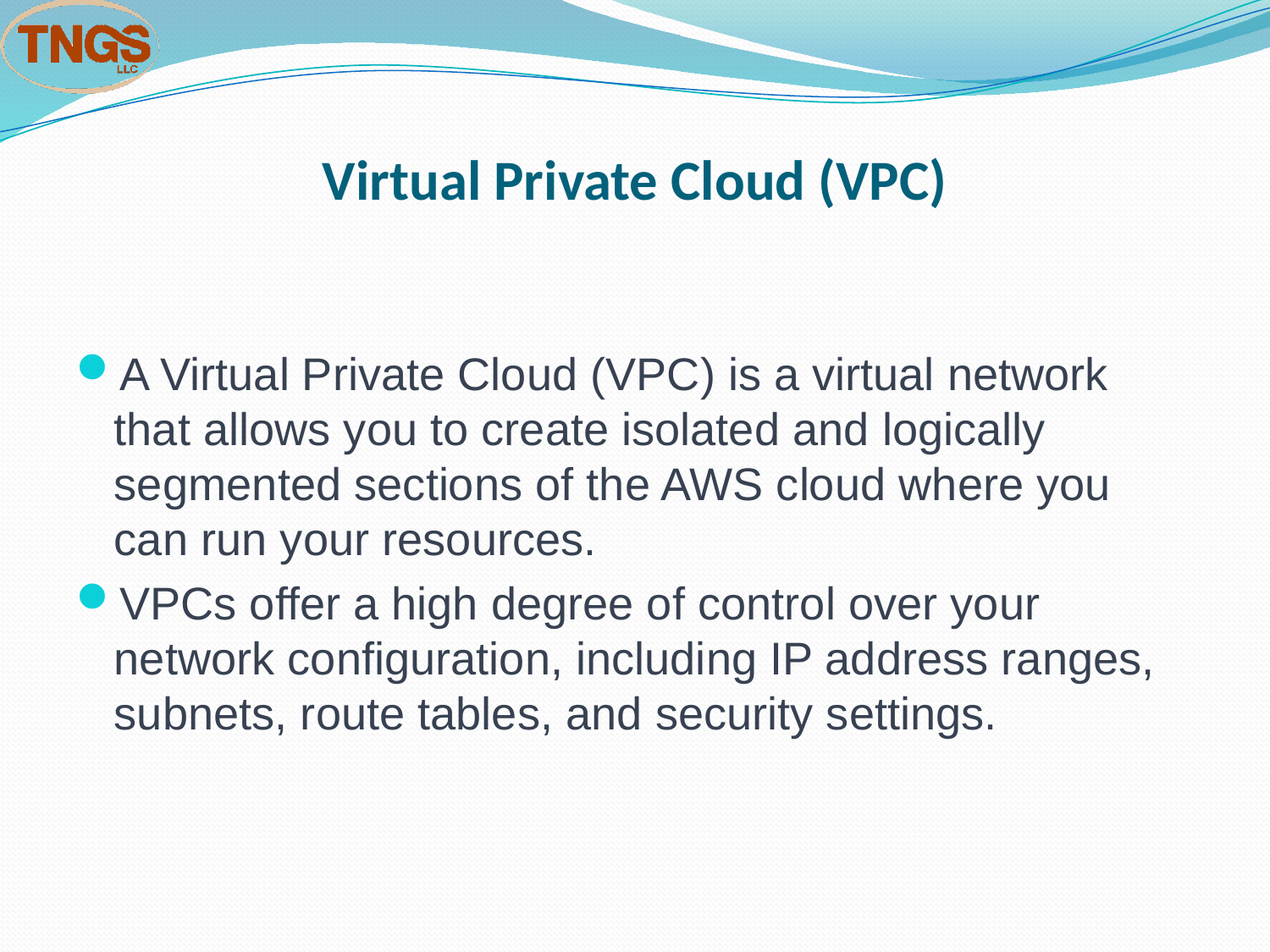

# Virtual Private Cloud (VPC)
A Virtual Private Cloud (VPC) is a virtual network that allows you to create isolated and logically segmented sections of the AWS cloud where you can run your resources.
VPCs offer a high degree of control over your network configuration, including IP address ranges, subnets, route tables, and security settings.